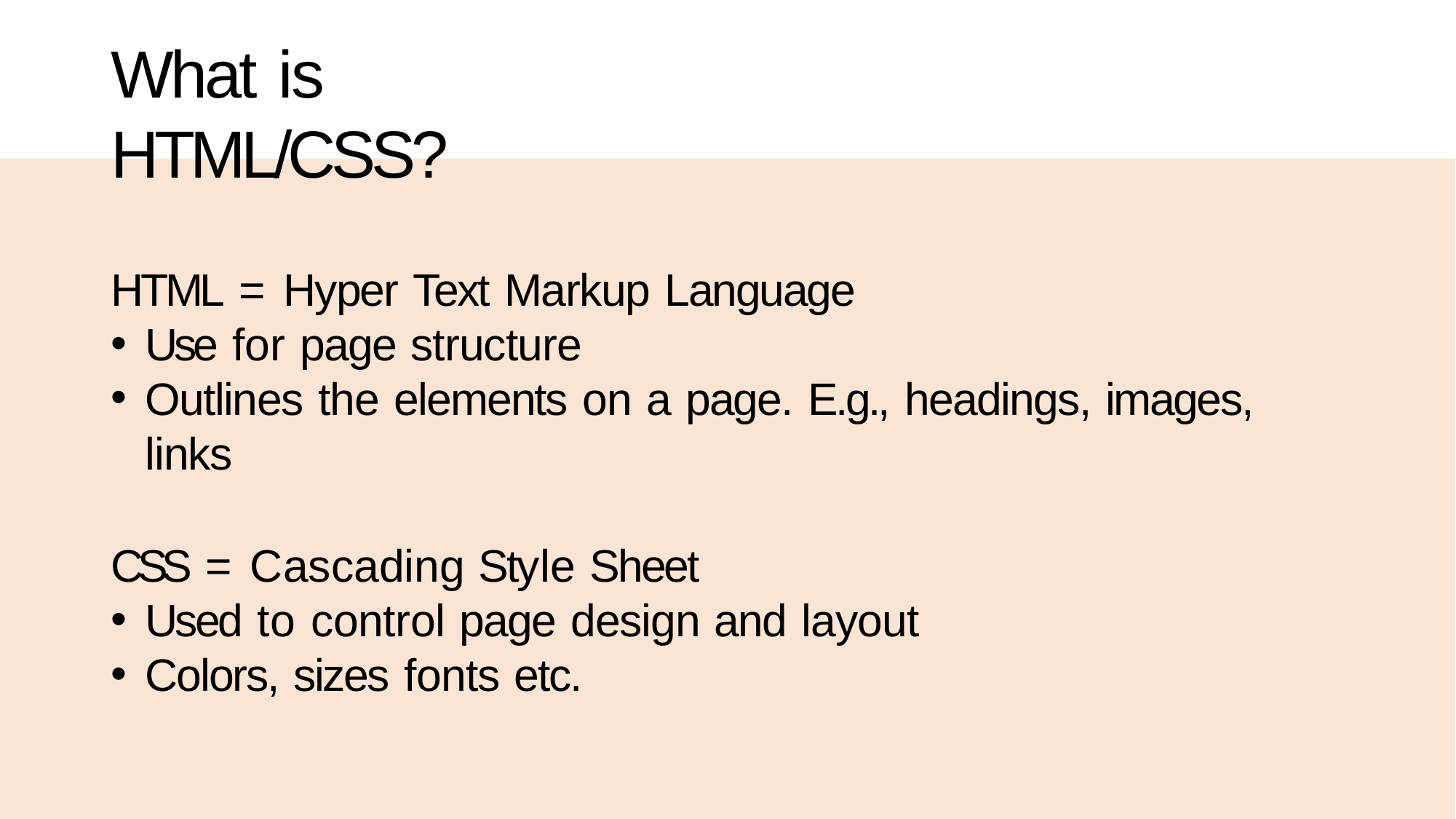

# What is HTML/CSS?
HTML = Hyper Text Markup Language
Use for page structure
Outlines the elements on a page. E.g., headings, images, links

CSS = Cascading Style Sheet
Used to control page design and layout
Colors, sizes fonts etc.